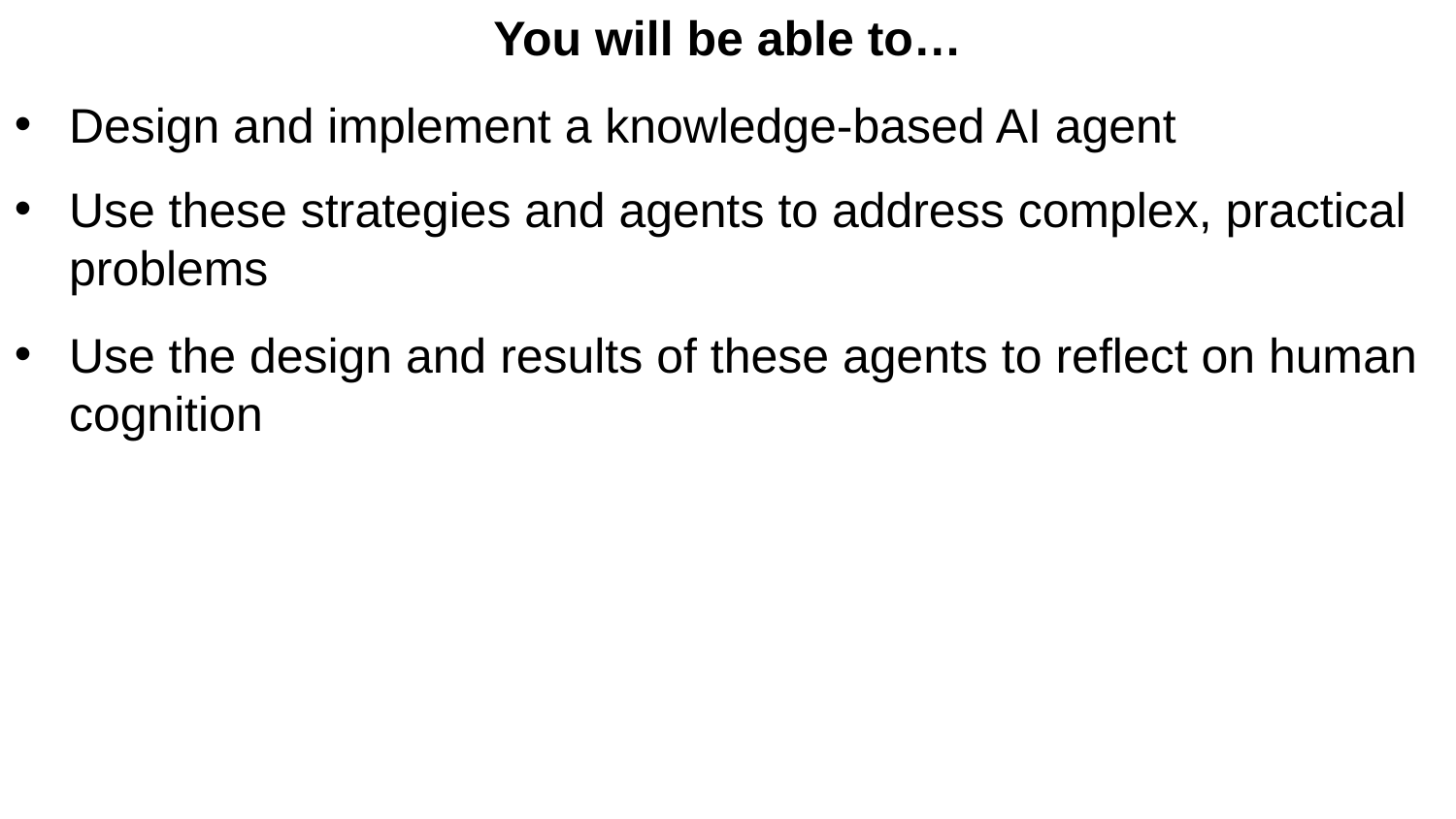

You will be able to…

Design and implement a knowledge-based AI agent
Use these strategies and agents to address complex, practical problems
Use the design and results of these agents to reflect on human cognition